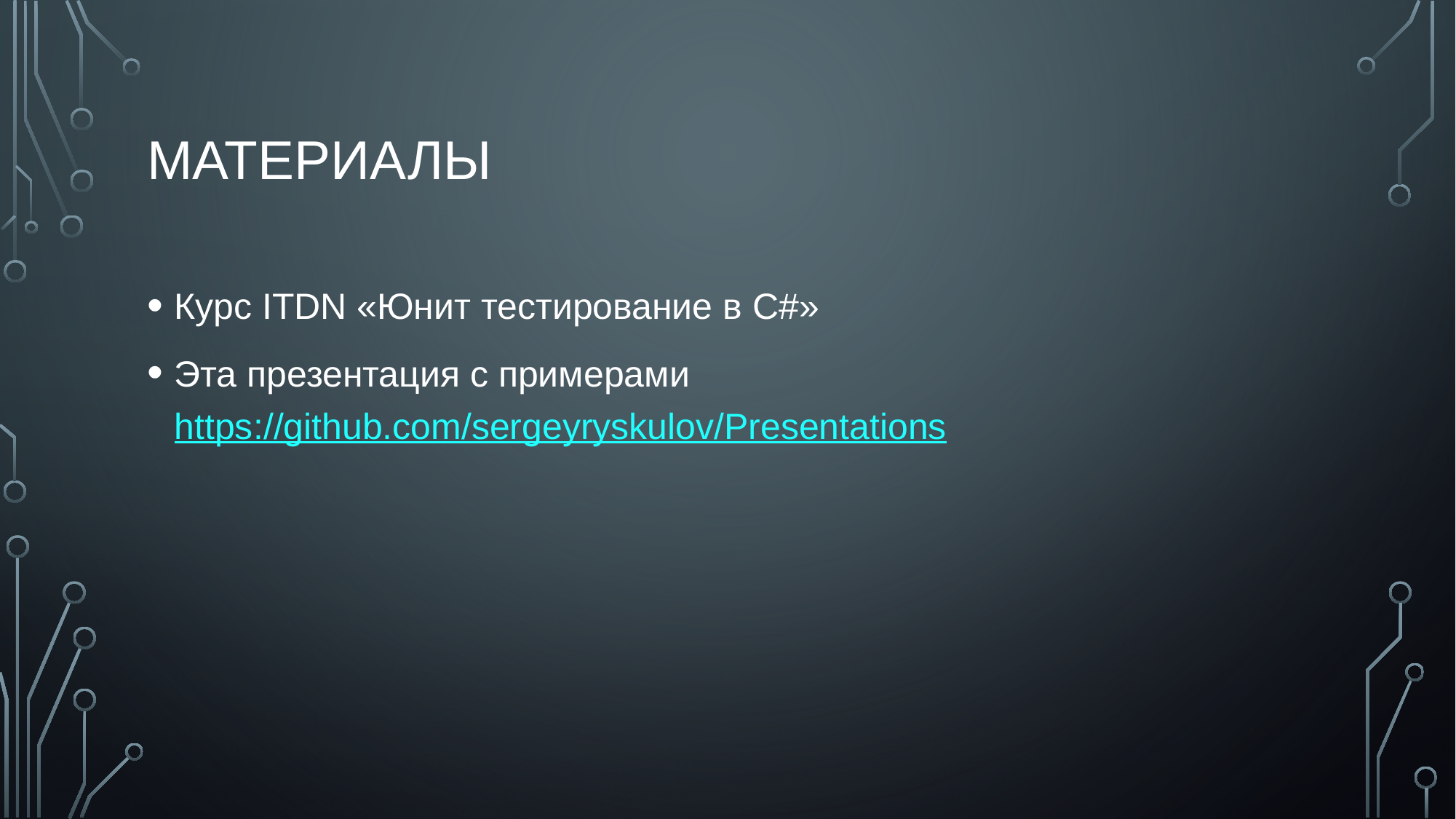

# материалы
Курс ITDN «Юнит тестирование в C#»
Эта презентация с примерами https://github.com/sergeyryskulov/Presentations